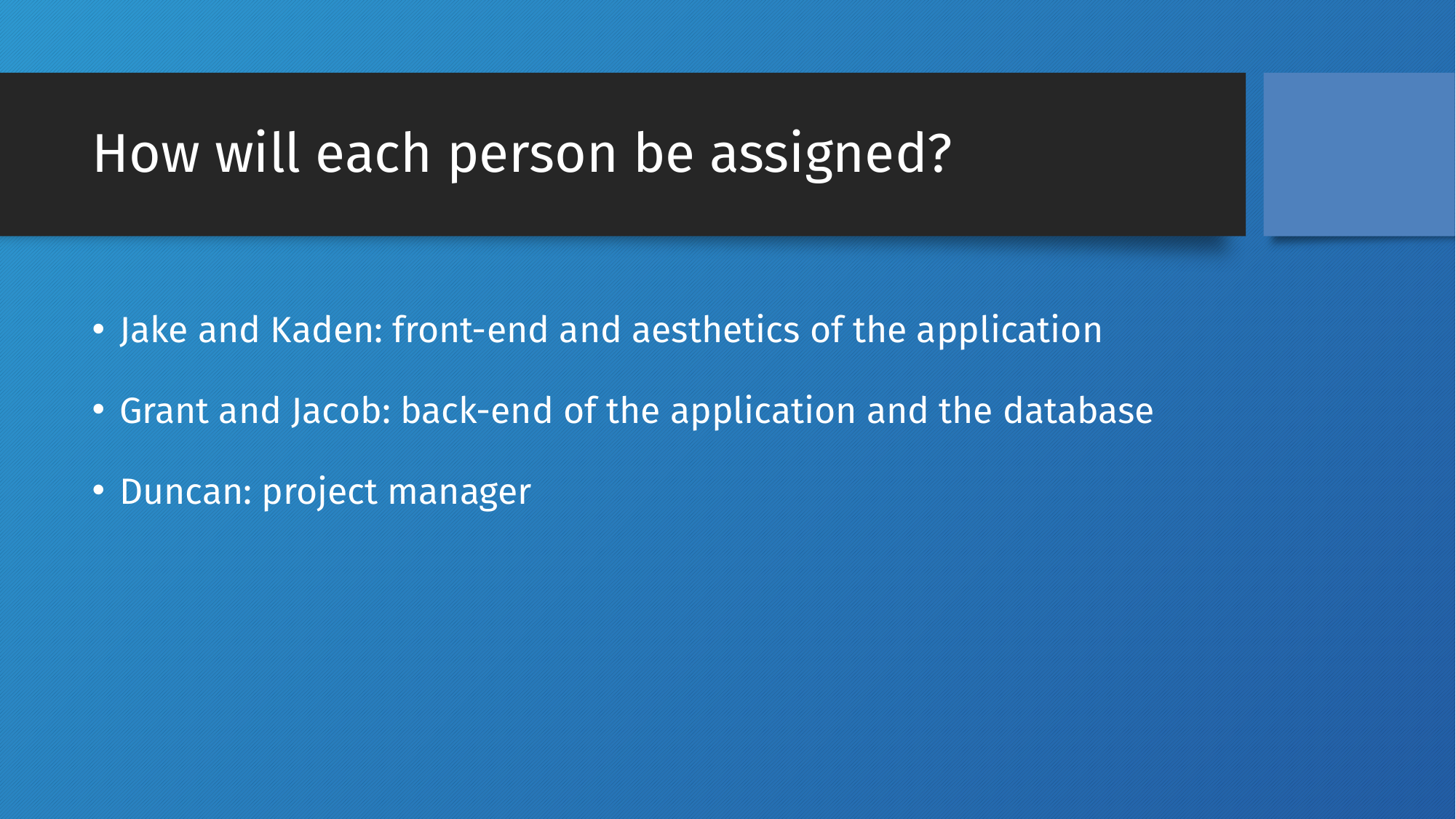

# How will each person be assigned?
Jake and Kaden: front-end and aesthetics of the application
Grant and Jacob: back-end of the application and the database
Duncan: project manager